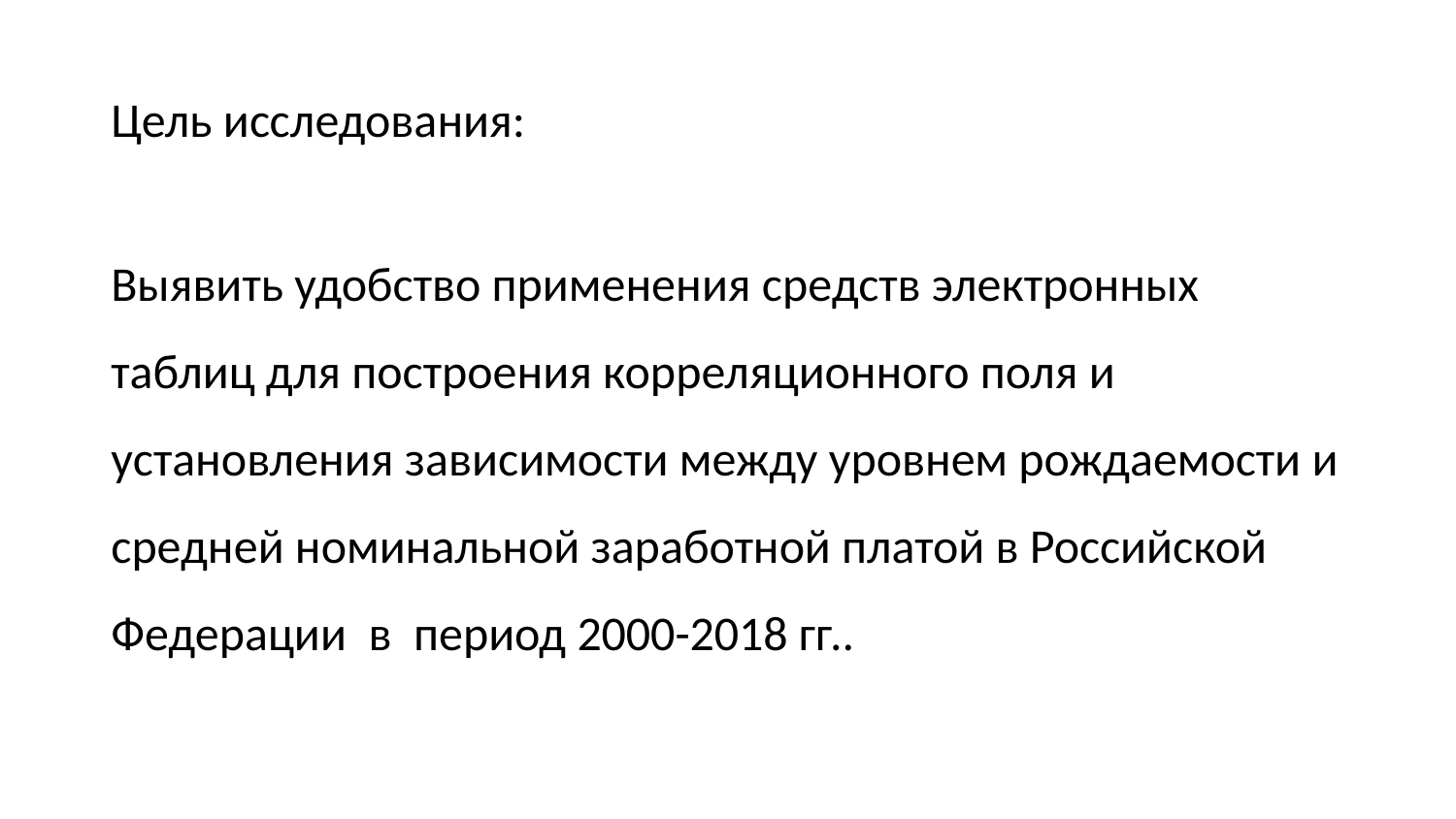

# Цель исследования:
Выявить удобство применения средств электронных таблиц для построения корреляционного поля и установления зависимости между уровнем рождаемости и средней номинальной заработной платой в Российской Федерации  в  период 2000-2018 гг..